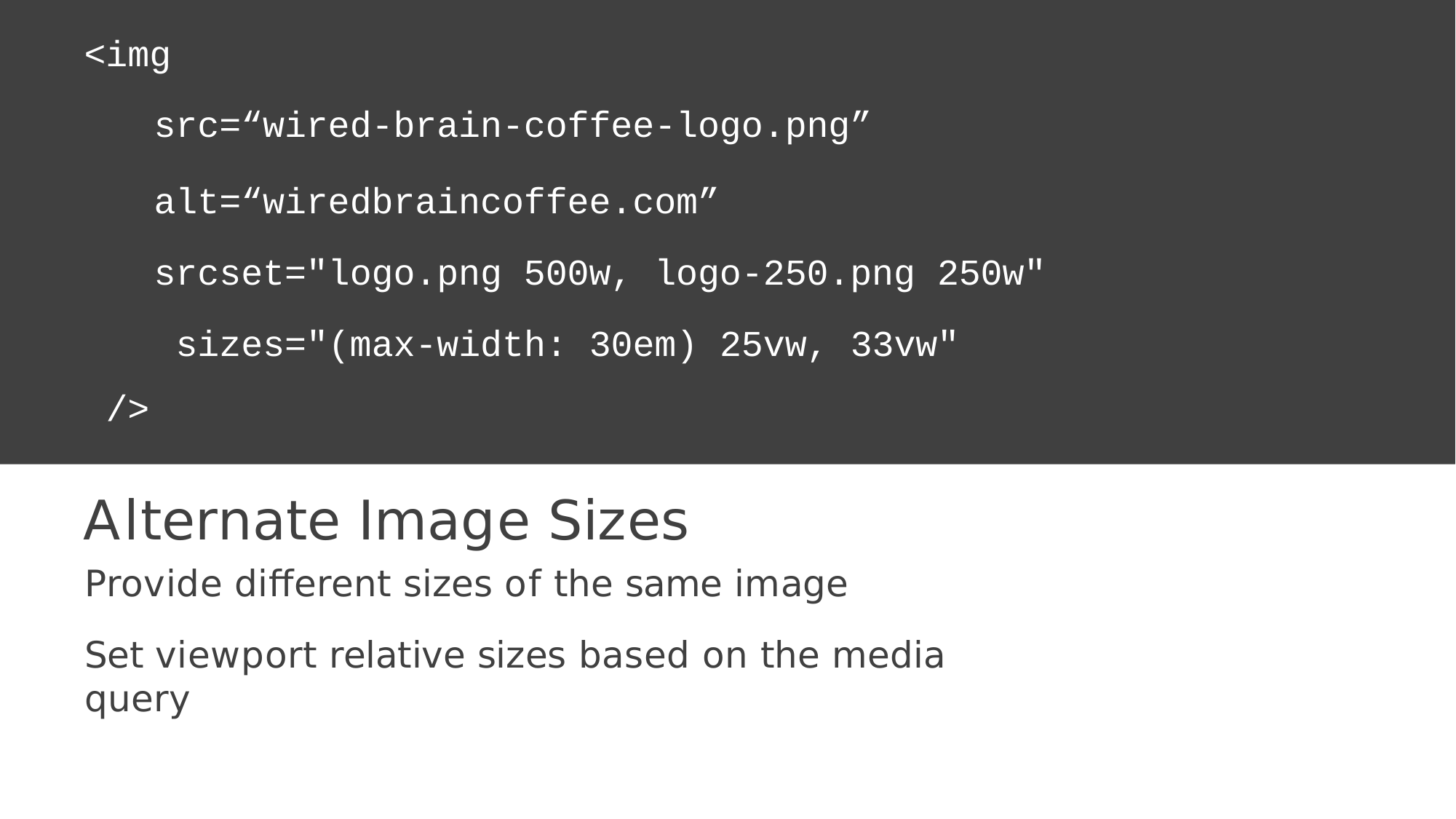

# <img
src=“wired-brain-coffee-logo.png”
alt=“wiredbraincoffee.com”  srcset="logo.png 500w, logo-250.png 250w"  sizes="(max-width: 30em) 25vw, 33vw"
/>

Alternate Image Sizes
Provide different sizes of the same image
Set viewport relative sizes based on the media query
4